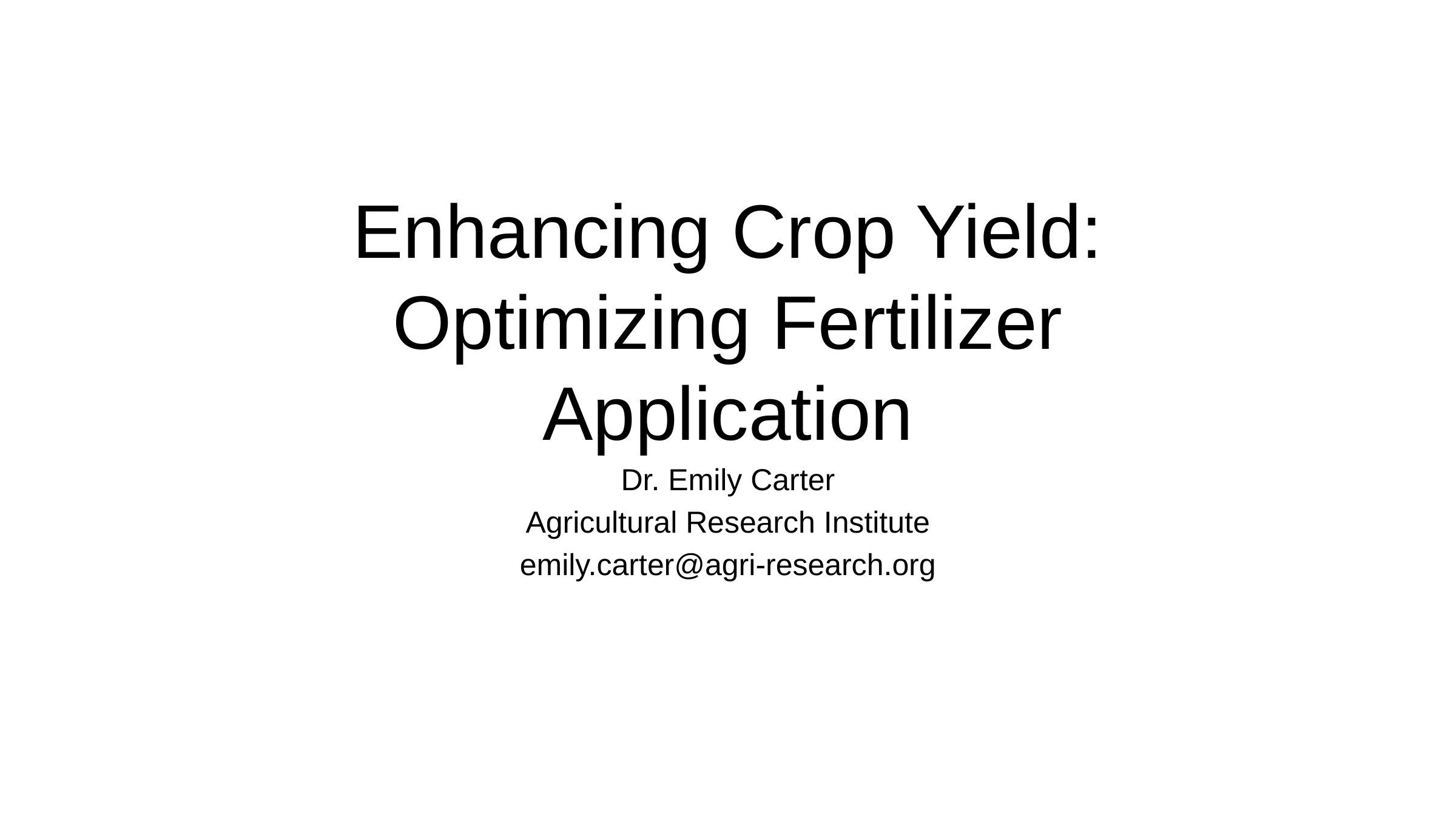

# Enhancing Crop Yield: Optimizing Fertilizer Application
Dr. Emily Carter
Agricultural Research Institute
emily.carter@agri-research.org